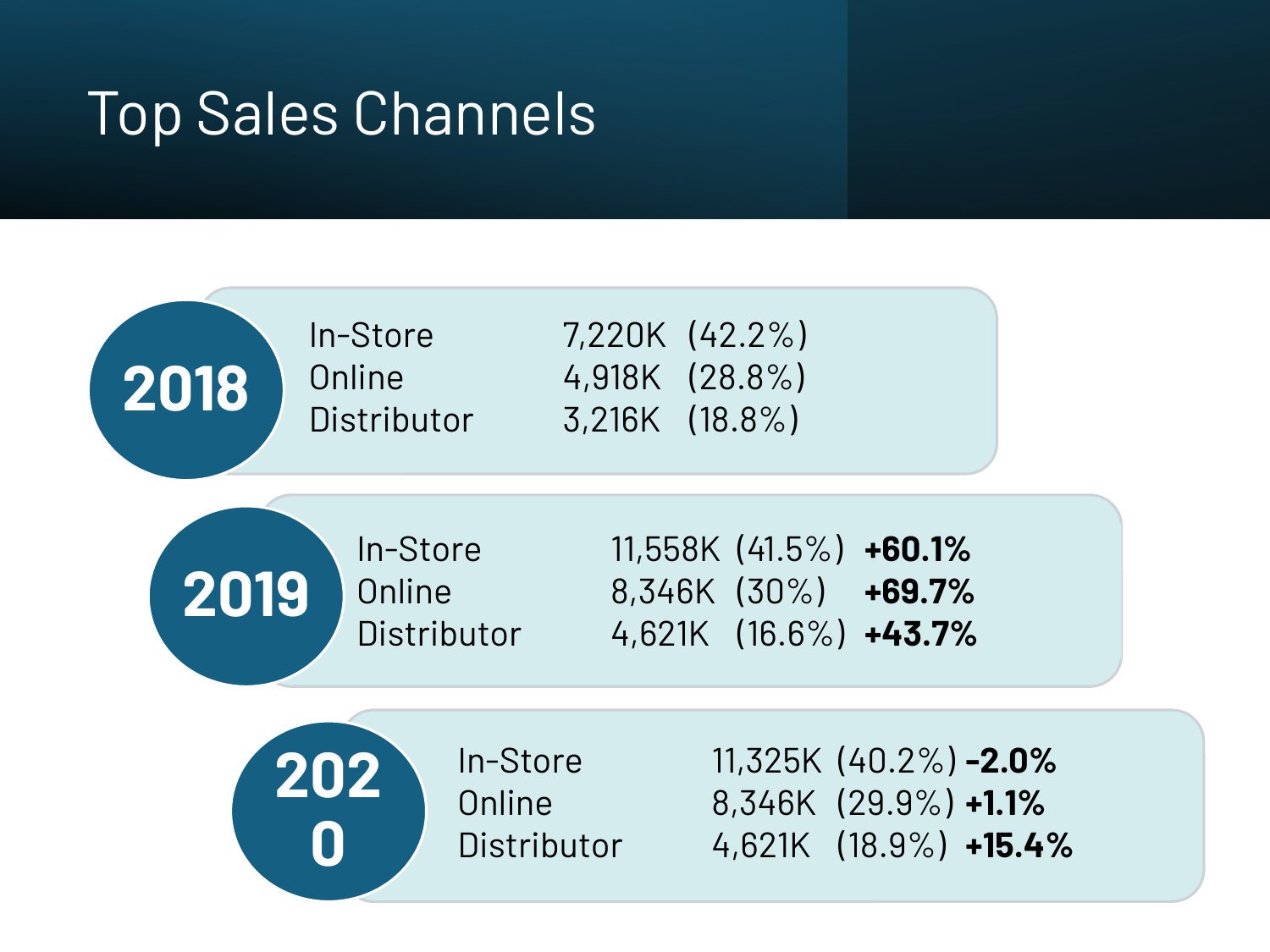

# Top Sales Channels

2018
In-Store		7,220K	(42.2%)
Online		4,918K	(28.8%)
Distributor	3,216K	(18.8%)

2019
In-Store 	11,558K	(41.5%)	+60.1%
Online 		8,346K	(30%)	+69.7%
Distributor 	4,621K	(16.6%)	+43.7%

2020
In-Store 	11,325K	(40.2%)	-2.0%
Online 		8,346K	(29.9%)	+1.1%
Distributor 	4,621K	(18.9%)	+15.4%